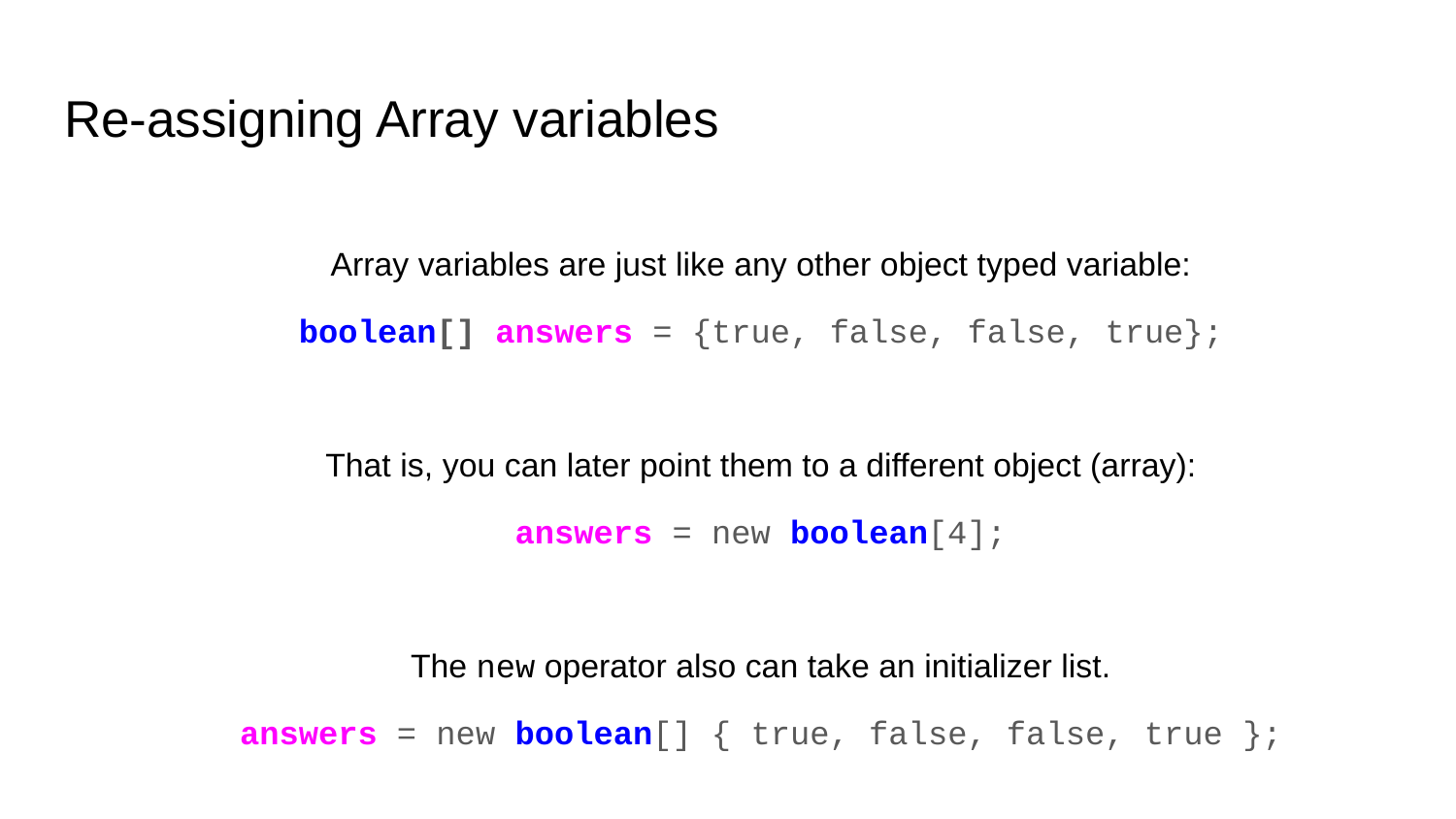

# Re-assigning Array variables
Array variables are just like any other object typed variable:
boolean[] answers = {true, false, false, true};

That is, you can later point them to a different object (array):
answers = new boolean[4];

The new operator also can take an initializer list.
answers = new boolean[] { true, false, false, true };